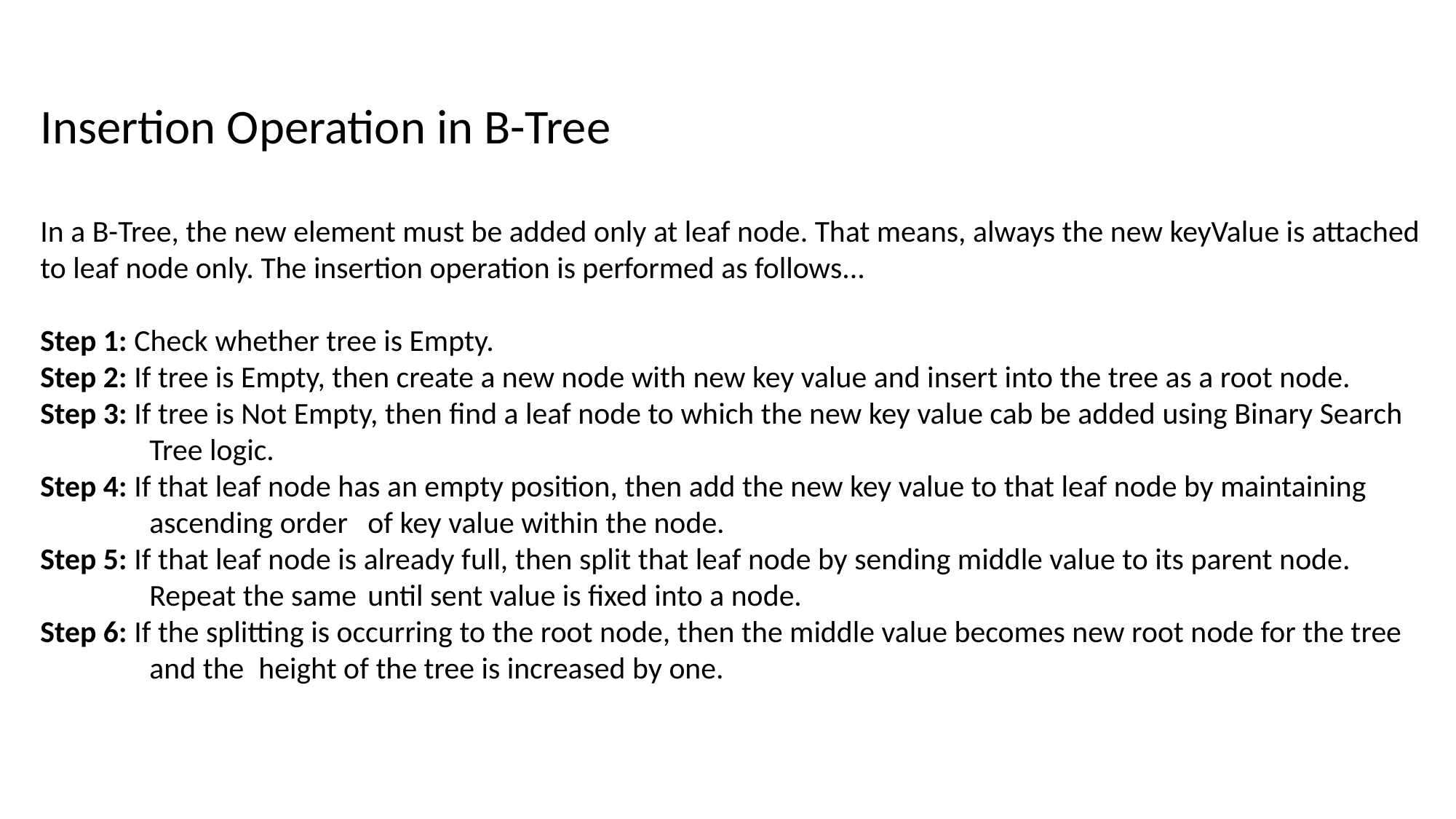

Insertion Operation in B-Tree

In a B-Tree, the new element must be added only at leaf node. That means, always the new keyValue is attached to leaf node only. The insertion operation is performed as follows...

Step 1: Check whether tree is Empty.
Step 2: If tree is Empty, then create a new node with new key value and insert into the tree as a root node.
Step 3: If tree is Not Empty, then find a leaf node to which the new key value cab be added using Binary Search 	Tree logic.
Step 4: If that leaf node has an empty position, then add the new key value to that leaf node by maintaining 	ascending order 	of key value within the node.
Step 5: If that leaf node is already full, then split that leaf node by sending middle value to its parent node. 	Repeat the same 	until sent value is fixed into a node.
Step 6: If the splitting is occurring to the root node, then the middle value becomes new root node for the tree 	and the 	height of the tree is increased by one.